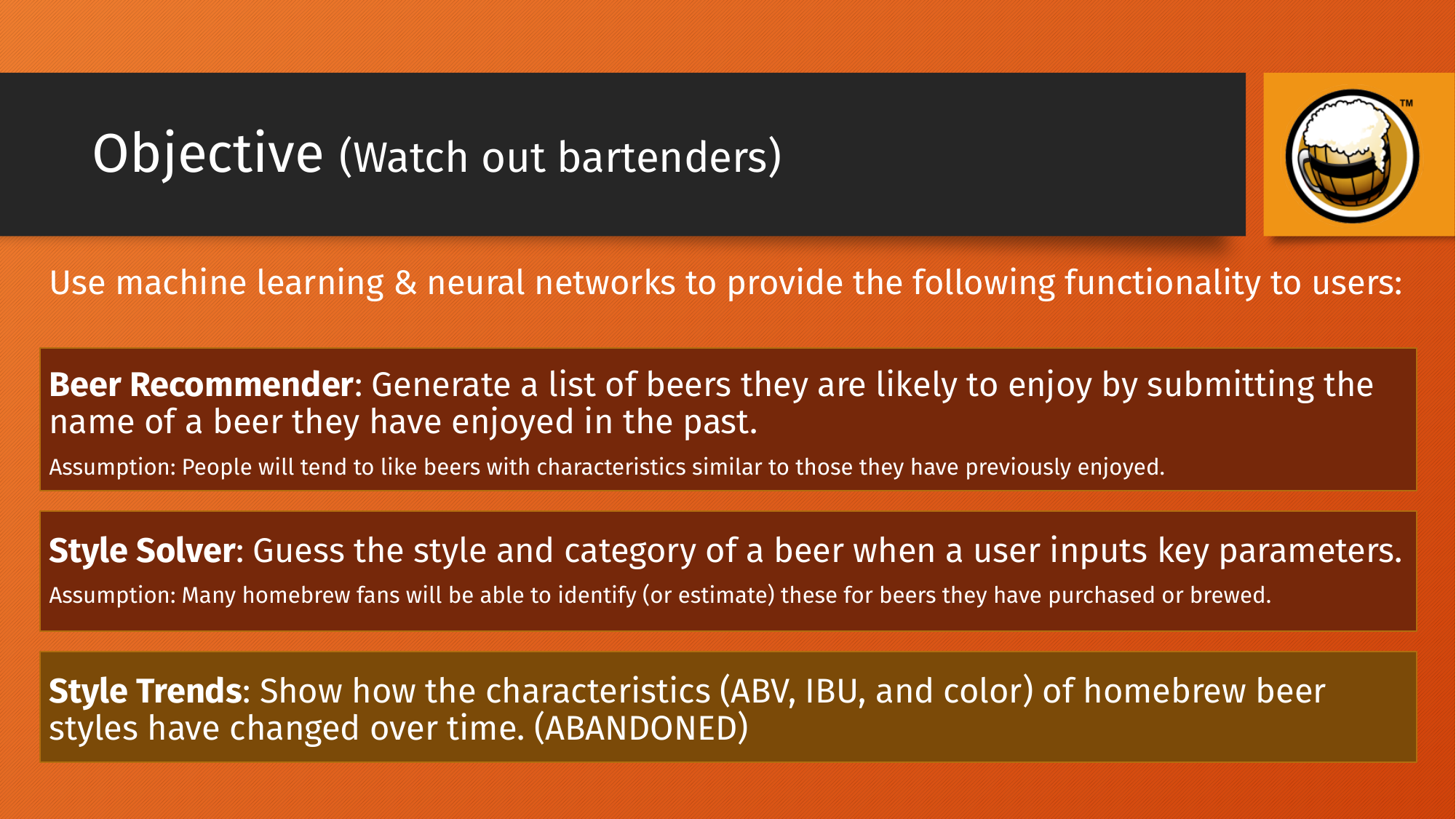

# Objective (Watch out bartenders)
Use machine learning & neural networks to provide the following functionality to users:

Beer Recommender: Generate a list of beers they are likely to enjoy by submitting the name of a beer they have enjoyed in the past.
Assumption: People will tend to like beers with characteristics similar to those they have previously enjoyed.

Style Solver: Guess the style and category of a beer when a user inputs key parameters.
Assumption: Many homebrew fans will be able to identify (or estimate) these for beers they have purchased or brewed.

Style Trends: Show how the characteristics (ABV, IBU, and color) of homebrew beer styles have changed over time. (ABANDONED)